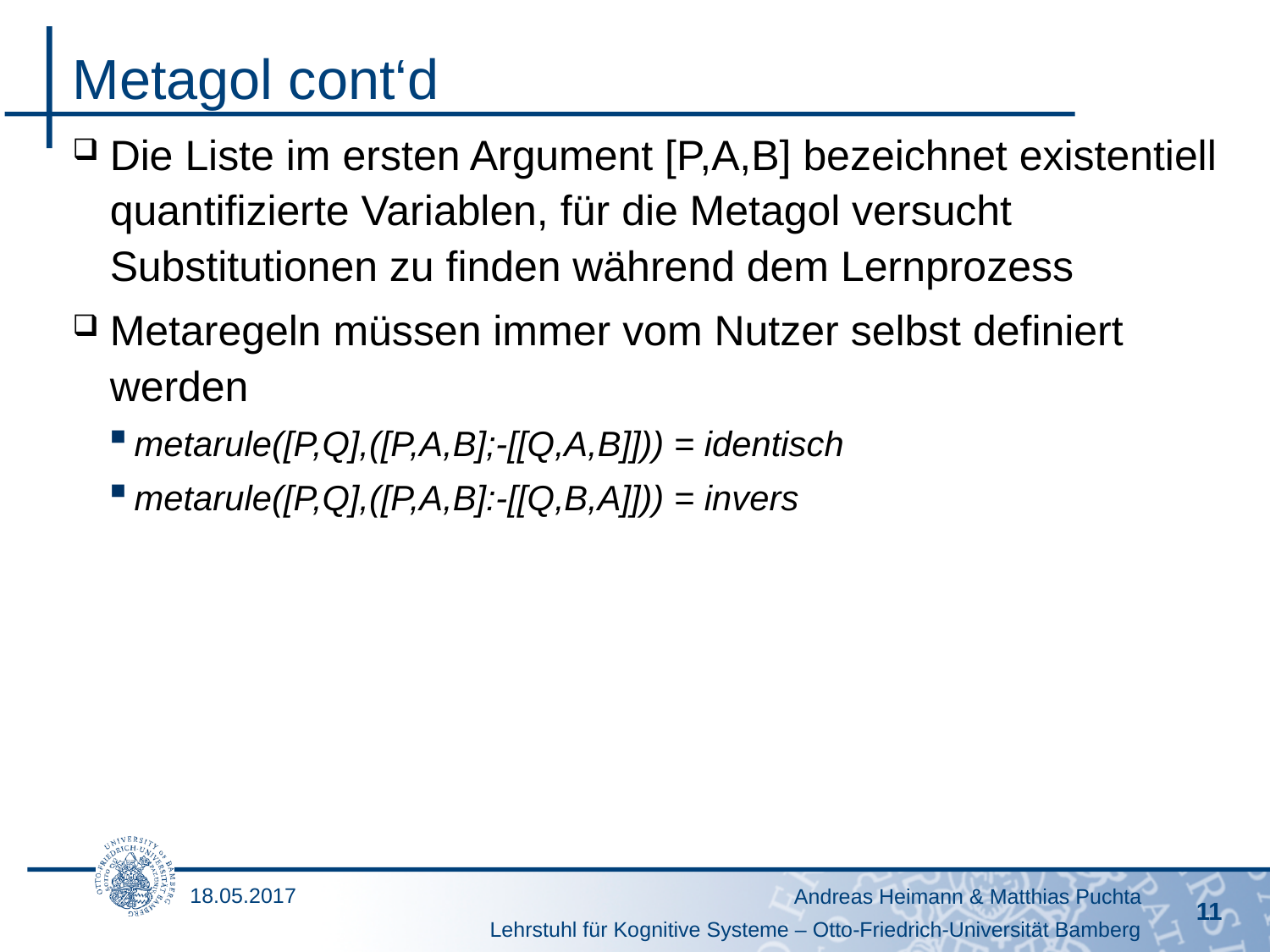

# Metagol cont‘d
Die Liste im ersten Argument [P,A,B] bezeichnet existentiell quantifizierte Variablen, für die Metagol versucht Substitutionen zu finden während dem Lernprozess
Metaregeln müssen immer vom Nutzer selbst definiert werden
metarule([P,Q],([P,A,B];-[[Q,A,B]])) = identisch
metarule([P,Q],([P,A,B]:-[[Q,B,A]])) = invers

18.05.2017
Andreas Heimann & Matthias Puchta
11